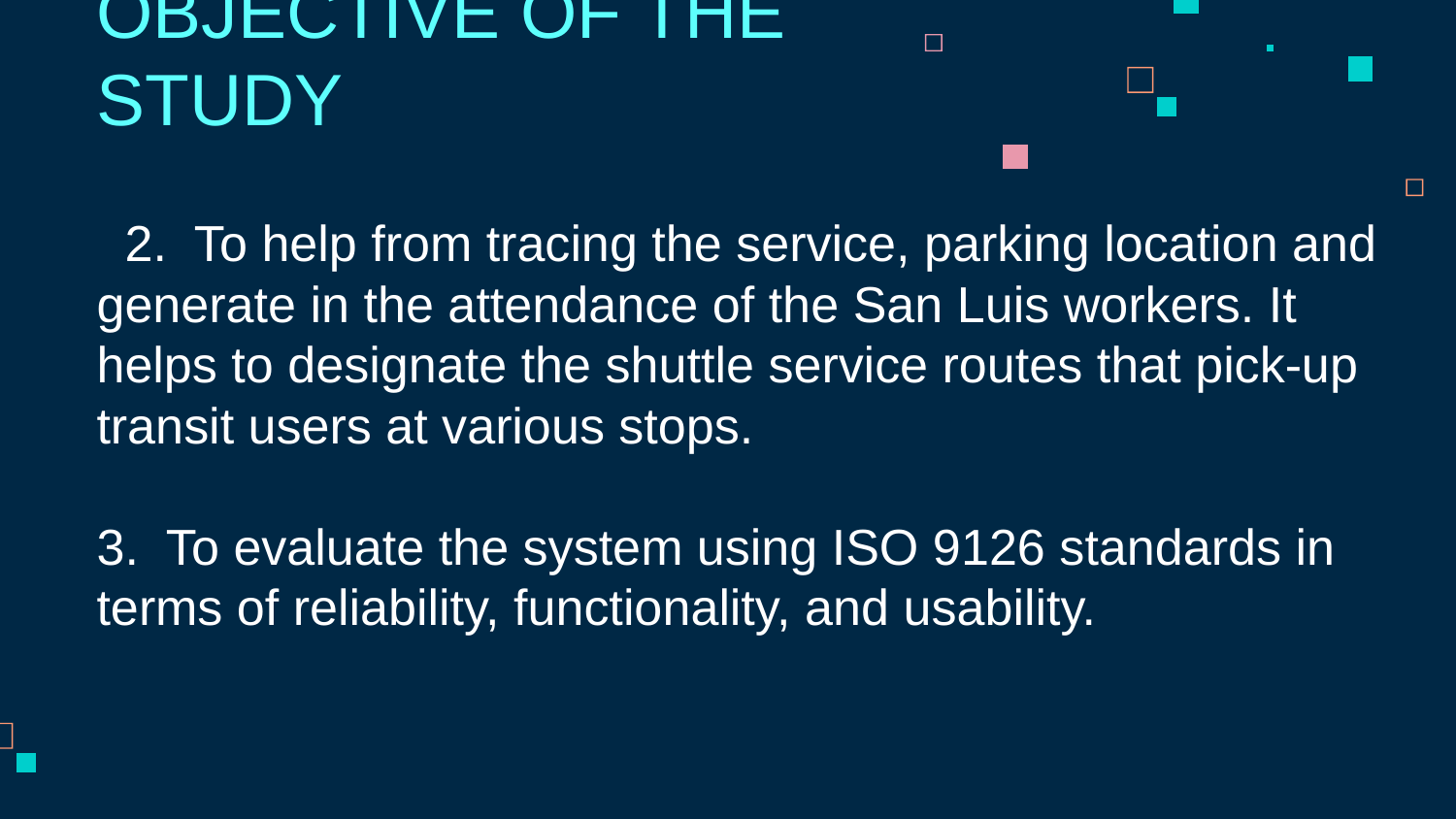

# OBJECTIVE OF THE STUDY

  2.  To help from tracing the service, parking location and generate in the attendance of the San Luis workers. It helps to designate the shuttle service routes that pick-up transit users at various stops.

3.  To evaluate the system using ISO 9126 standards in terms of reliability, functionality, and usability.